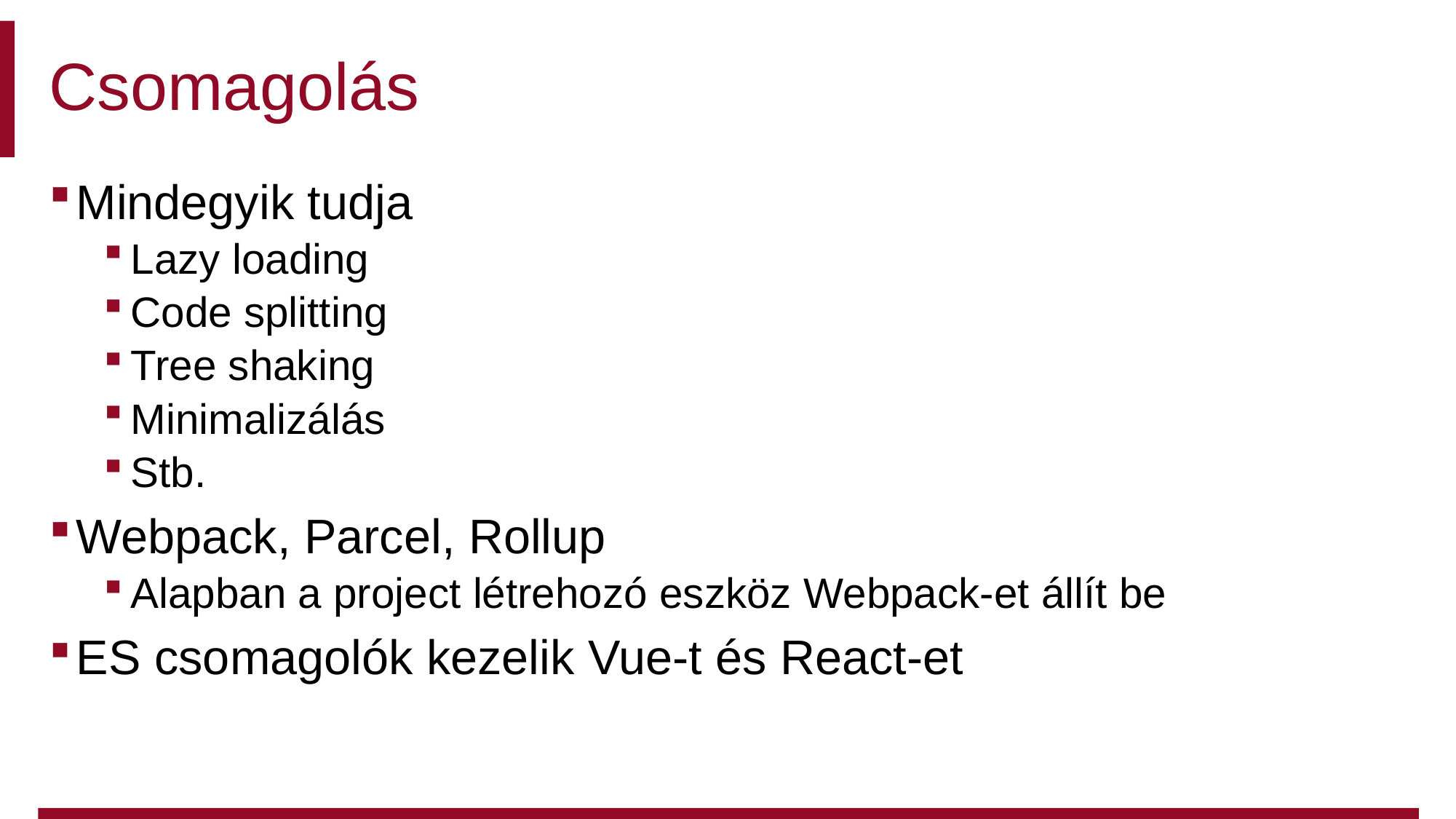

# Csomagolás
Mindegyik tudja
Lazy loading
Code splitting
Tree shaking
Minimalizálás
Stb.
Webpack, Parcel, Rollup
Alapban a project létrehozó eszköz Webpack-et állít be
ES csomagolók kezelik Vue-t és React-et